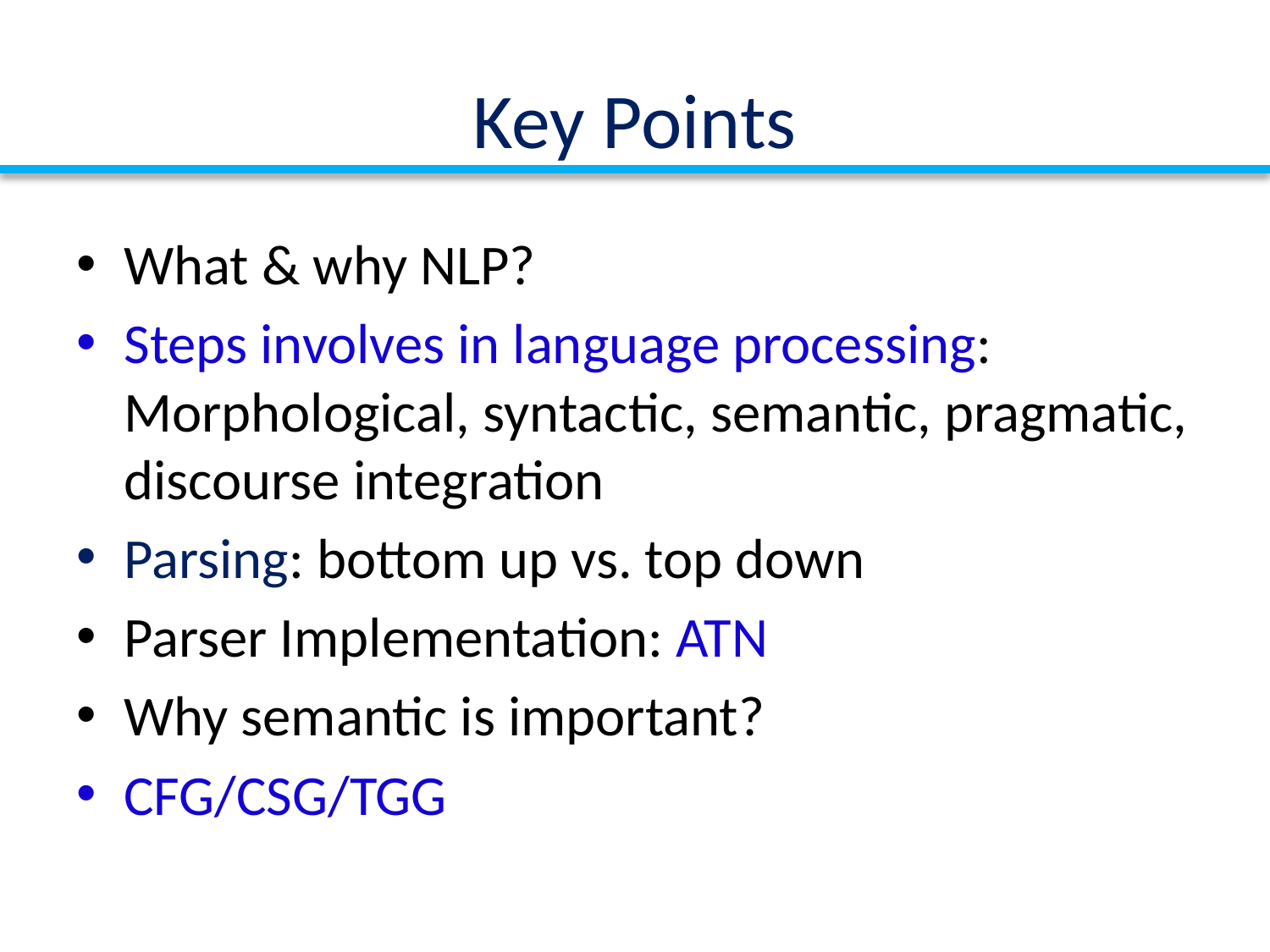

# Key Points
What & why NLP?
Steps involves in language processing: Morphological, syntactic, semantic, pragmatic, discourse integration
Parsing: bottom up vs. top down
Parser Implementation: ATN
Why semantic is important?
CFG/CSG/TGG